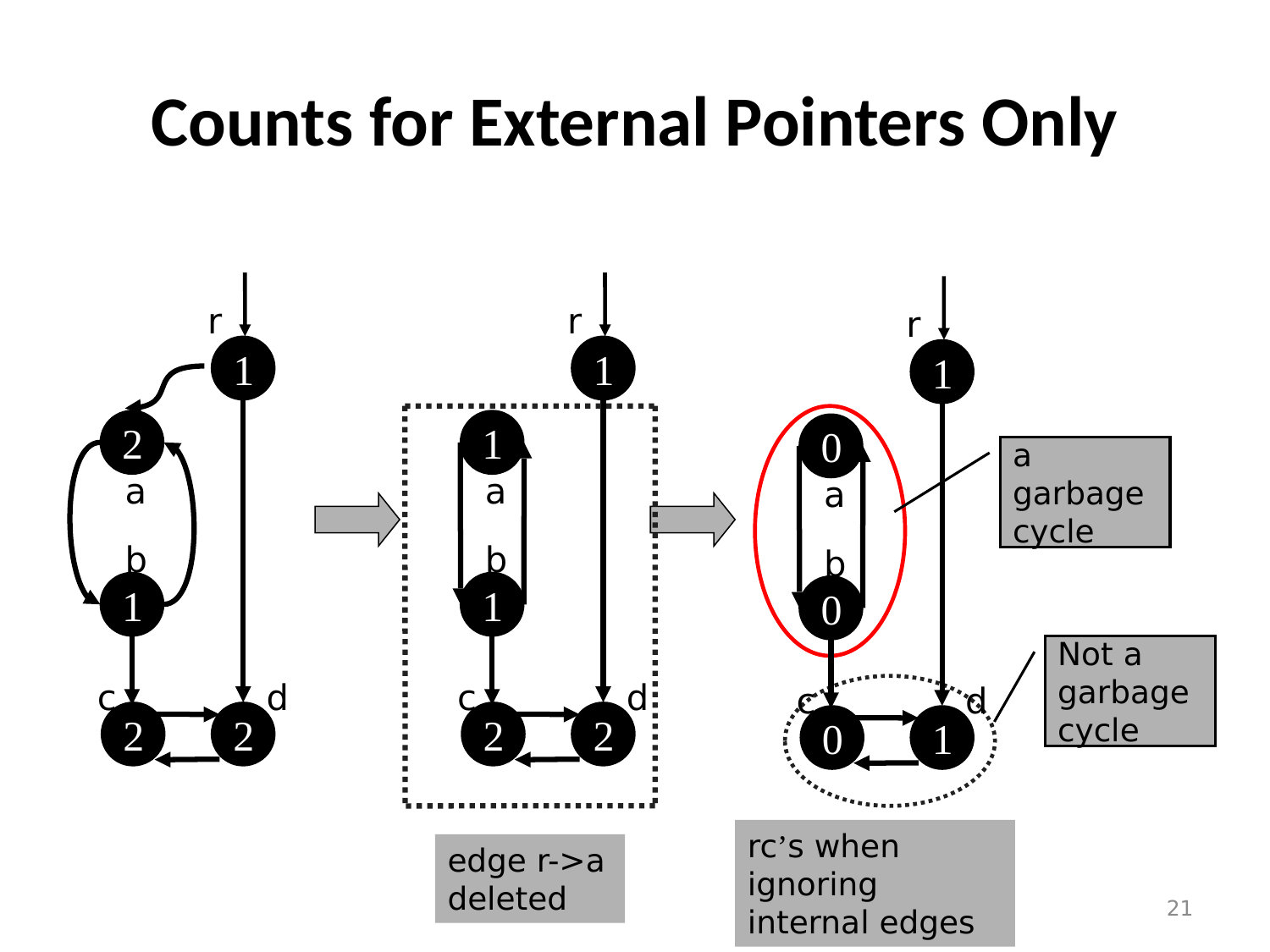

# Counts for External Pointers Only

r
1
2
a
b
1
c
2
d
2

r
1
1
a
b
1
c
2
d
2

edge r->a deleted

r
1
0
a
b
0
c
0
d
1

rc’s when ignoring internal edges

a garbage cycle
Not a garbage cycle

21